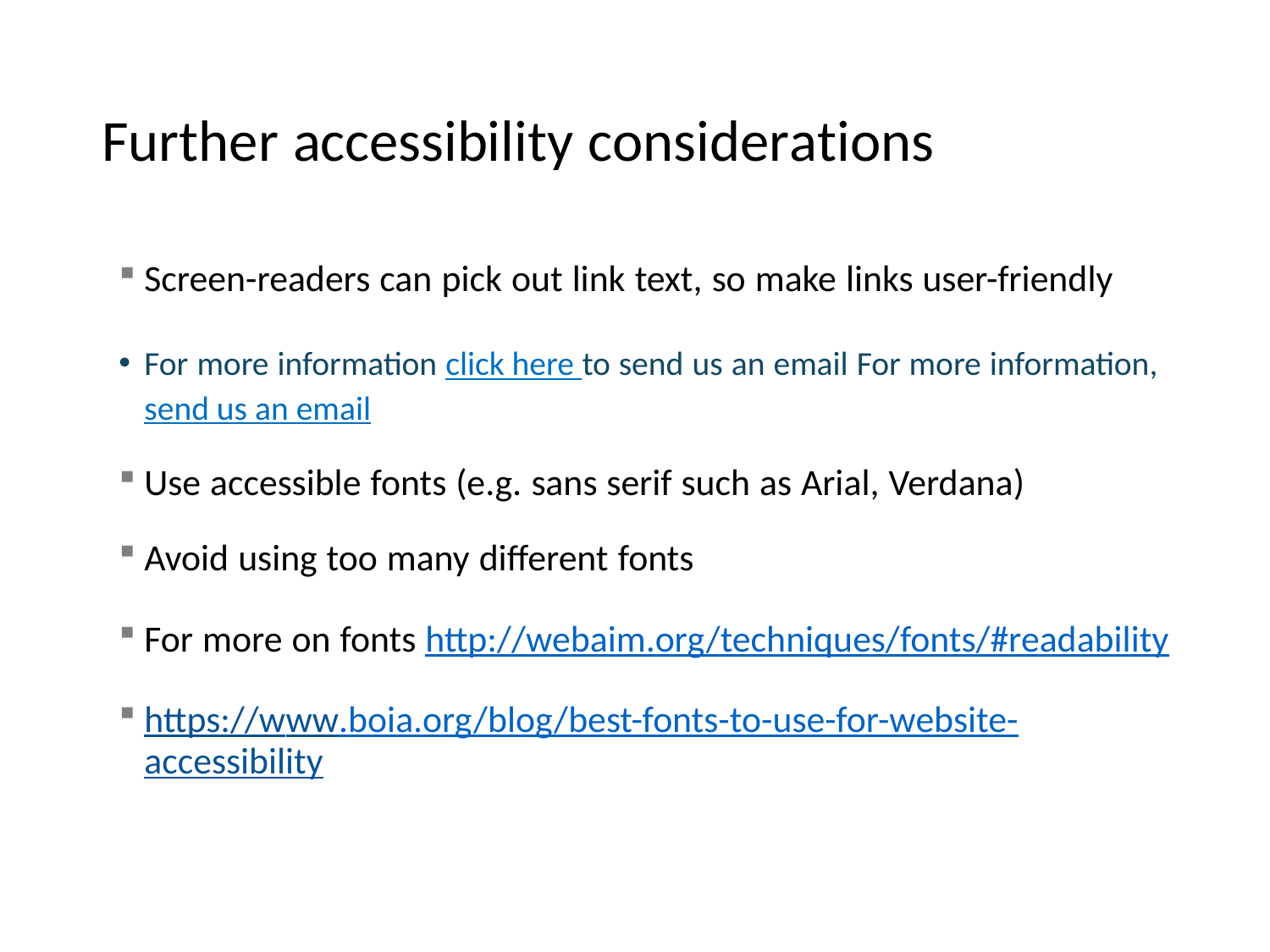

# Further accessibility considerations
Screen-readers can pick out link text, so make links user-friendly

For more information click here to send us an email For more information, send us an email

Use accessible fonts (e.g. sans serif such as Arial, Verdana)

Avoid using too many different fonts

For more on fonts http://webaim.org/techniques/fonts/#readability

https://www.boia.org/blog/best-fonts-to-use-for-website- accessibility